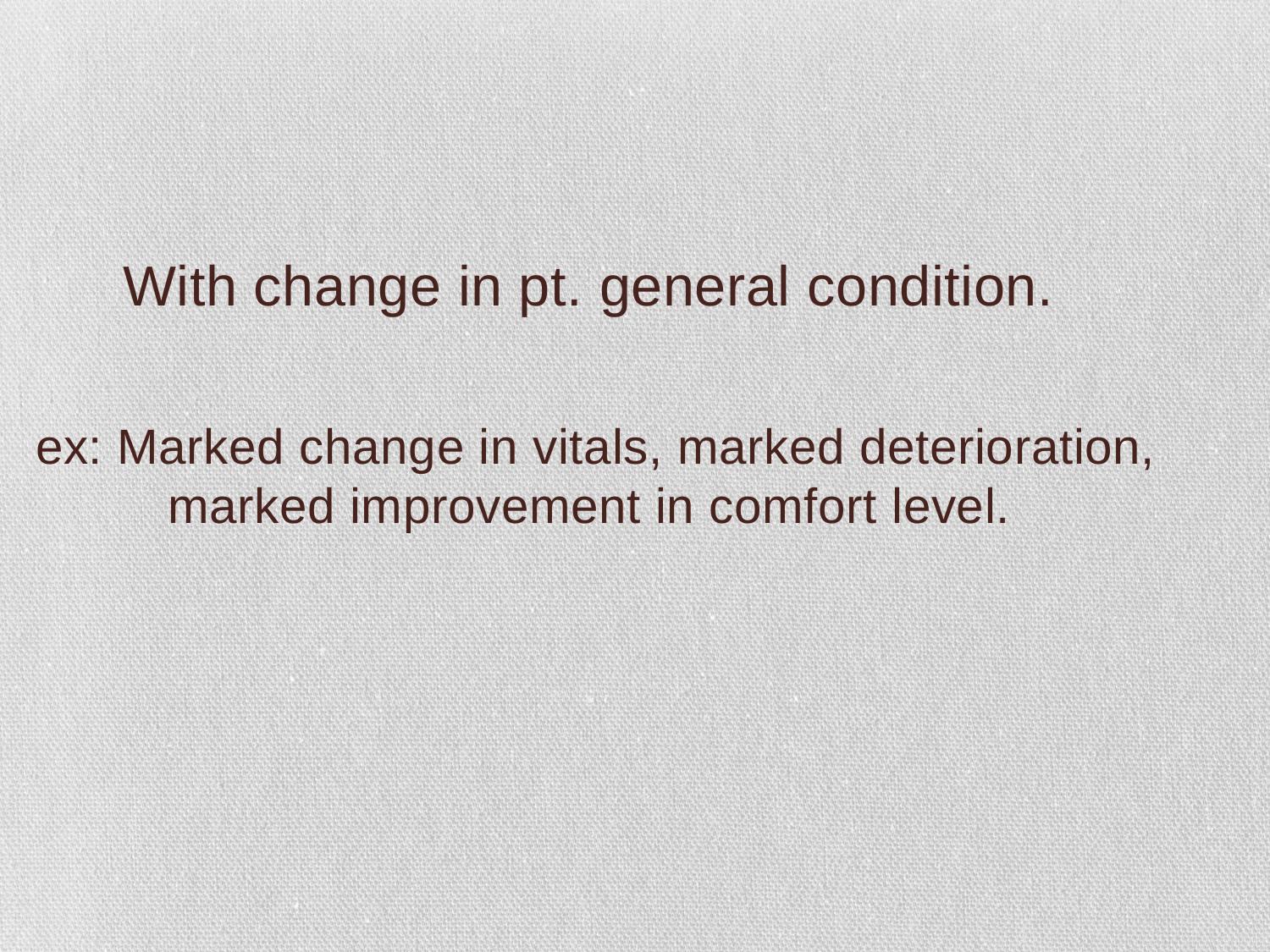

With change in pt. general condition.

ex: Marked change in vitals, marked deterioration, marked improvement in comfort level.